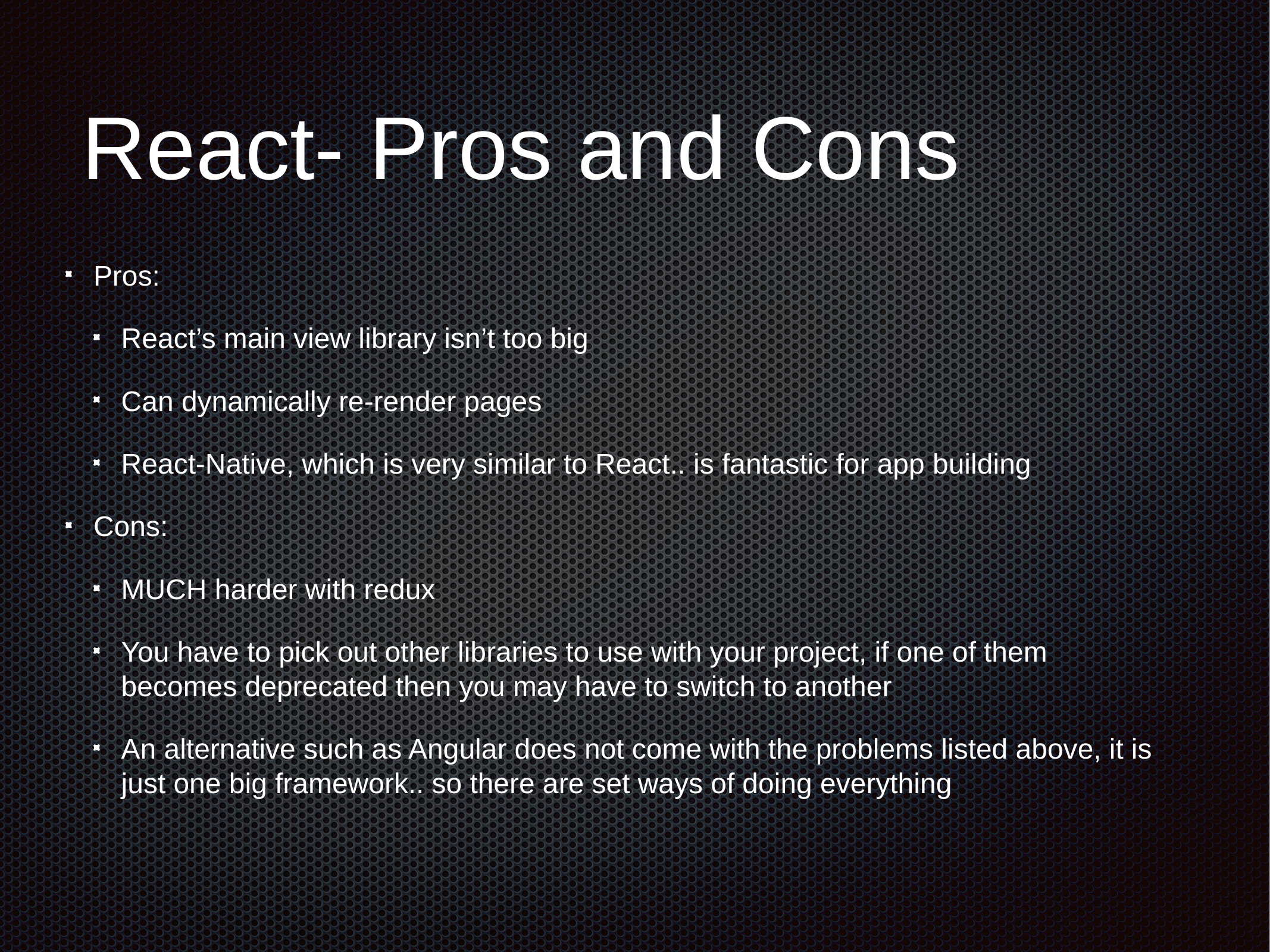

# React- Pros and Cons
Pros:
React’s main view library isn’t too big
Can dynamically re-render pages
React-Native, which is very similar to React.. is fantastic for app building
Cons:
MUCH harder with redux
You have to pick out other libraries to use with your project, if one of them becomes deprecated then you may have to switch to another
An alternative such as Angular does not come with the problems listed above, it is just one big framework.. so there are set ways of doing everything